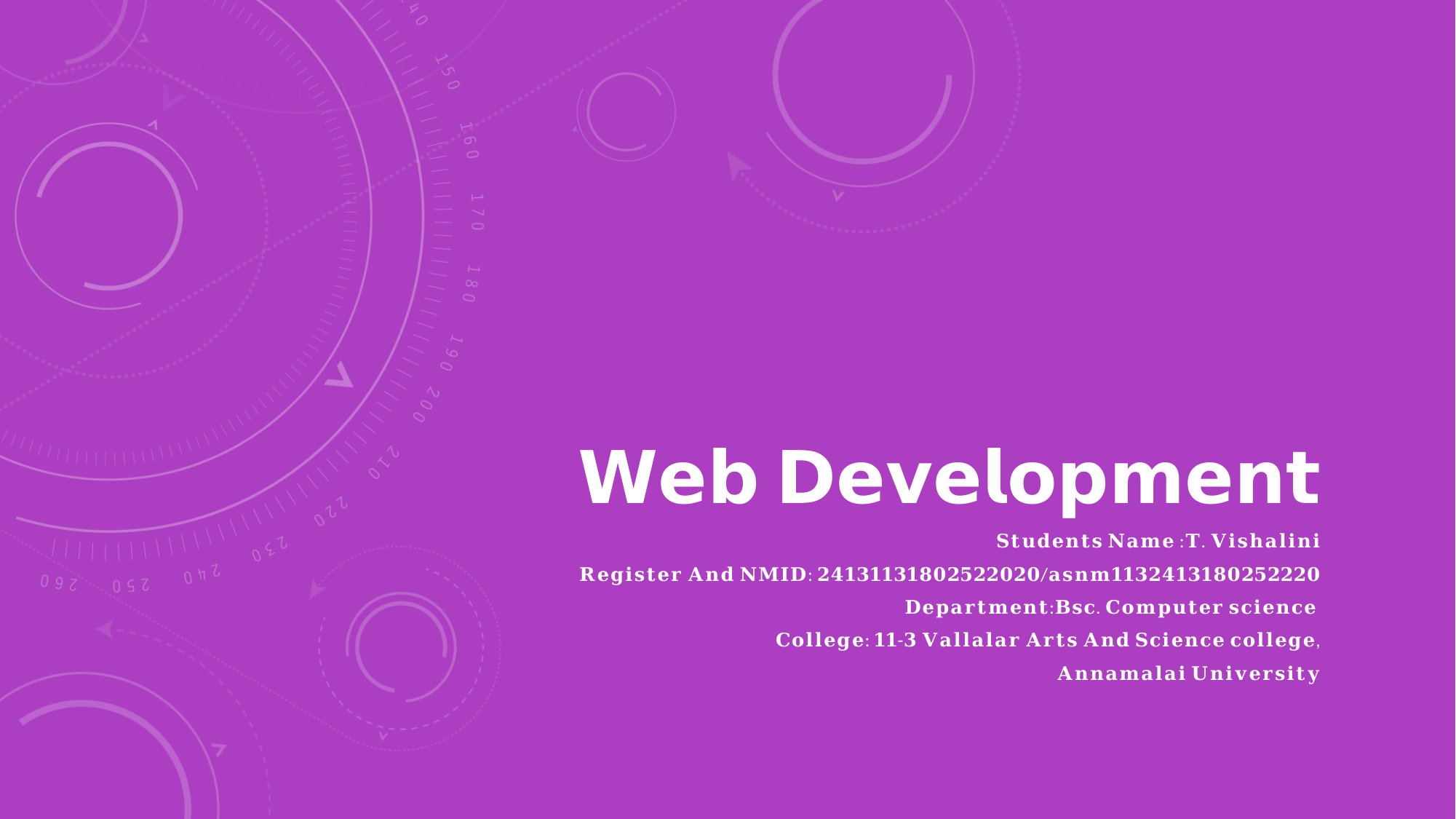

# 𝗪𝗲𝗯 𝗗𝗲𝘃𝗲𝗹𝗼𝗽𝗺𝗲𝗻𝘁
𝐒𝐭𝐮𝐝𝐞𝐧𝐭𝐬 𝐍𝐚𝐦𝐞 :𝐓. 𝐕𝐢𝐬𝐡𝐚𝐥𝐢𝐧𝐢
𝐑𝐞𝐠𝐢𝐬𝐭𝐞𝐫 𝐀𝐧𝐝 𝐍𝐌𝐈𝐃: 𝟐𝟒𝟏𝟑𝟏𝟏𝟑𝟏𝟖𝟎𝟐𝟓𝟐𝟐𝟎𝟐𝟎/𝐚𝐬𝐧𝐦𝟏𝟏𝟑𝟐𝟒𝟏𝟑𝟏𝟖𝟎𝟐𝟓𝟐𝟐𝟐𝟎
𝐃𝐞𝐩𝐚𝐫𝐭𝐦𝐞𝐧𝐭:𝐁𝐬𝐜. 𝐂𝐨𝐦𝐩𝐮𝐭𝐞𝐫 𝐬𝐜𝐢𝐞𝐧𝐜𝐞
𝐂𝐨𝐥𝐥𝐞𝐠𝐞: 𝟏𝟏-𝟑 𝐕𝐚𝐥𝐥𝐚𝐥𝐚𝐫 𝐀𝐫𝐭𝐬 𝐀𝐧𝐝 𝐒𝐜𝐢𝐞𝐧𝐜𝐞 𝐜𝐨𝐥𝐥𝐞𝐠𝐞,
𝐀𝐧𝐧𝐚𝐦𝐚𝐥𝐚𝐢 𝐔𝐧𝐢𝐯𝐞𝐫𝐬𝐢𝐭𝐲